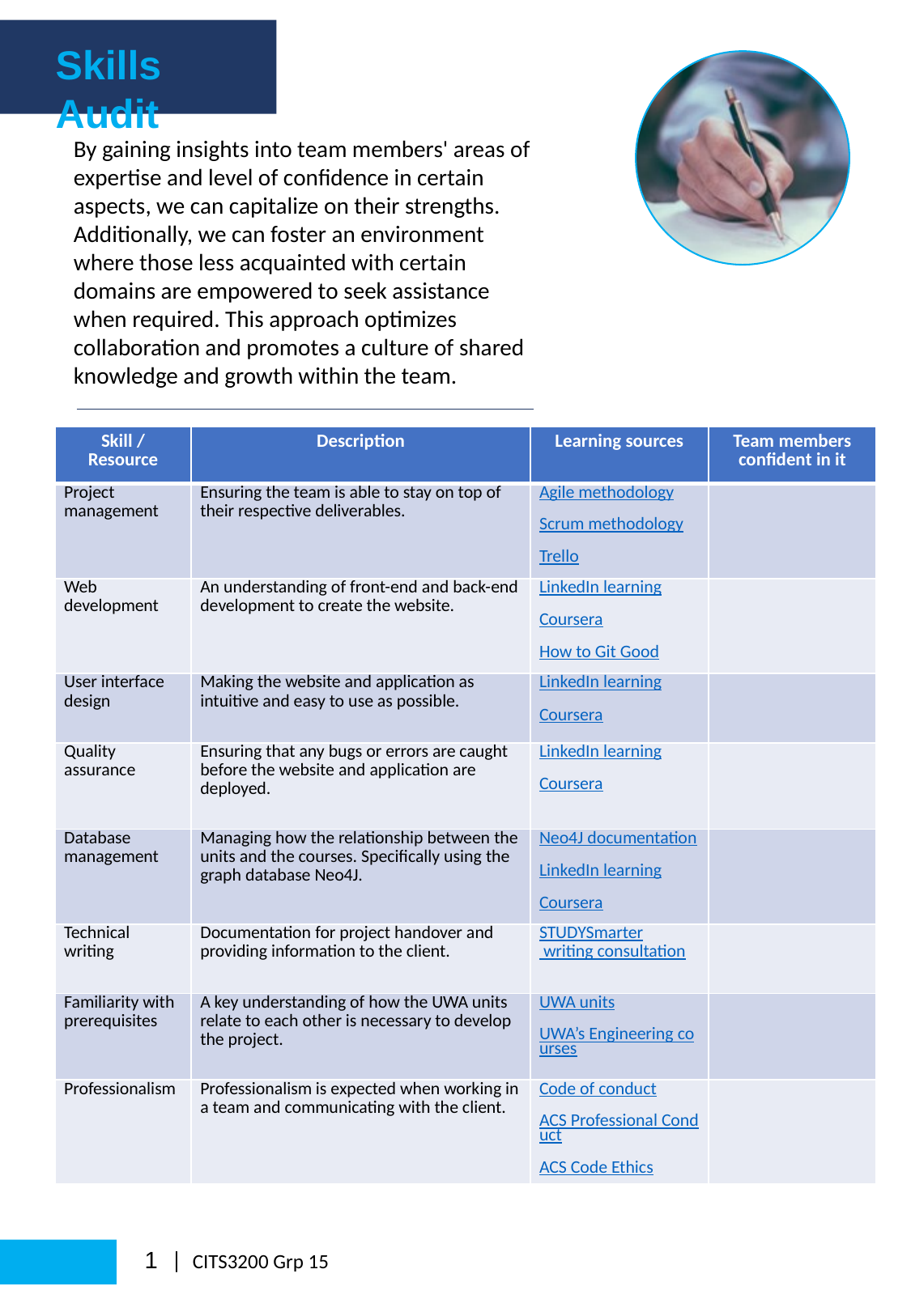

Skills Audit

By gaining insights into team members' areas of expertise and level of confidence in certain aspects, we can capitalize on their strengths. Additionally, we can foster an environment where those less acquainted with certain domains are empowered to seek assistance when required. This approach optimizes collaboration and promotes a culture of shared knowledge and growth within the team.
| Skill / Resource | Description | Learning sources | Team members confident in it |
| --- | --- | --- | --- |
| Project management | Ensuring the team is able to stay on top of their respective deliverables. | Agile methodology Scrum methodology Trello |  |
| Web development | An understanding of front-end and back-end development to create the website. | LinkedIn learning Coursera How to Git Good |  |
| User interface design | Making the website and application as intuitive and easy to use as possible. | LinkedIn learning Coursera |  |
| Quality assurance | Ensuring that any bugs or errors are caught before the website and application are deployed. | LinkedIn learning Coursera |  |
| Database management | Managing how the relationship between the units and the courses. Specifically using the graph database Neo4J. | Neo4J documentation LinkedIn learning Coursera |  |
| Technical writing | Documentation for project handover and providing information to the client. | STUDYSmarter writing consultation |  |
| Familiarity with prerequisites | A key understanding of how the UWA units relate to each other is necessary to develop the project. | UWA units UWA’s Engineering courses |  |
| Professionalism | Professionalism is expected when working in a team and communicating with the client. | Code of conduct ACS Professional Conduct ACS Code Ethics |  |
1  |  CITS3200 Grp 15